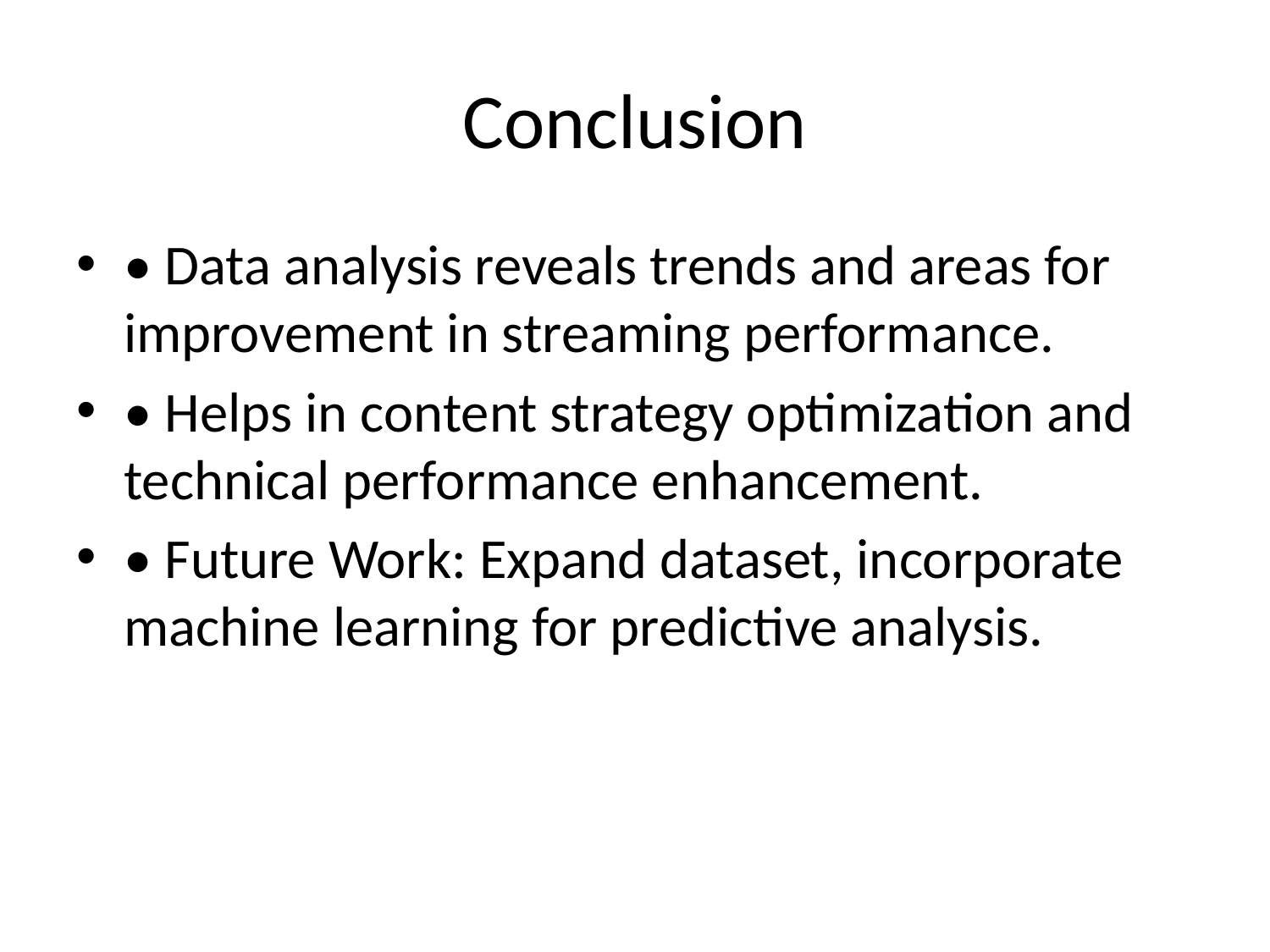

# Conclusion
• Data analysis reveals trends and areas for improvement in streaming performance.
• Helps in content strategy optimization and technical performance enhancement.
• Future Work: Expand dataset, incorporate machine learning for predictive analysis.